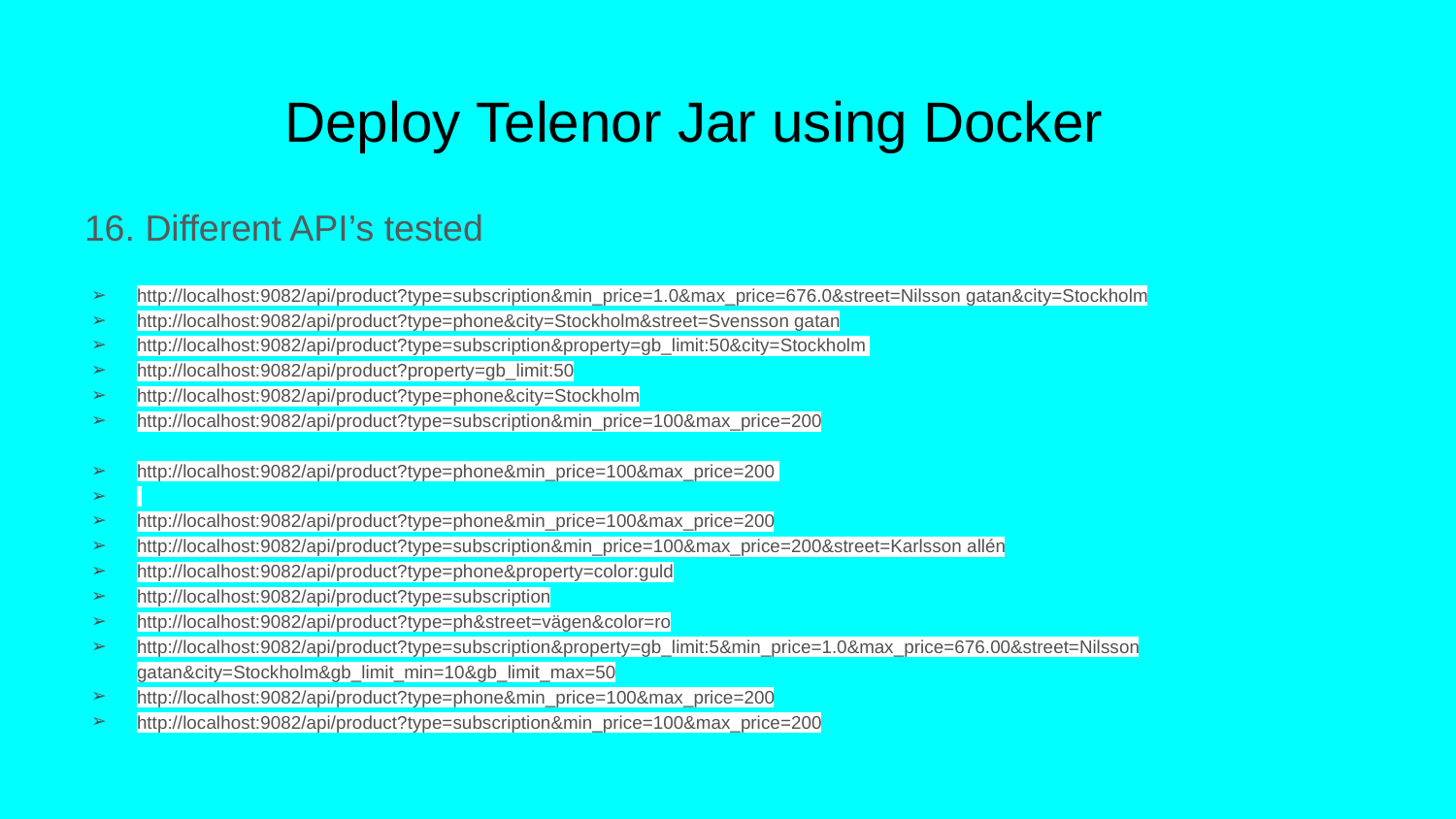

# Deploy Telenor Jar using Docker

  16. Different API’s tested
http://localhost:9082/api/product?type=subscription&min_price=1.0&max_price=676.0&street=Nilsson gatan&city=Stockholm
http://localhost:9082/api/product?type=phone&city=Stockholm&street=Svensson gatan
http://localhost:9082/api/product?type=subscription&property=gb_limit:50&city=Stockholm
http://localhost:9082/api/product?property=gb_limit:50
http://localhost:9082/api/product?type=phone&city=Stockholm
http://localhost:9082/api/product?type=subscription&min_price=100&max_price=200

http://localhost:9082/api/product?type=phone&min_price=100&max_price=200

http://localhost:9082/api/product?type=phone&min_price=100&max_price=200
http://localhost:9082/api/product?type=subscription&min_price=100&max_price=200&street=Karlsson allén
http://localhost:9082/api/product?type=phone&property=color:guld
http://localhost:9082/api/product?type=subscription
http://localhost:9082/api/product?type=ph&street=vägen&color=ro
http://localhost:9082/api/product?type=subscription&property=gb_limit:5&min_price=1.0&max_price=676.00&street=Nilsson gatan&city=Stockholm&gb_limit_min=10&gb_limit_max=50
http://localhost:9082/api/product?type=phone&min_price=100&max_price=200
http://localhost:9082/api/product?type=subscription&min_price=100&max_price=200